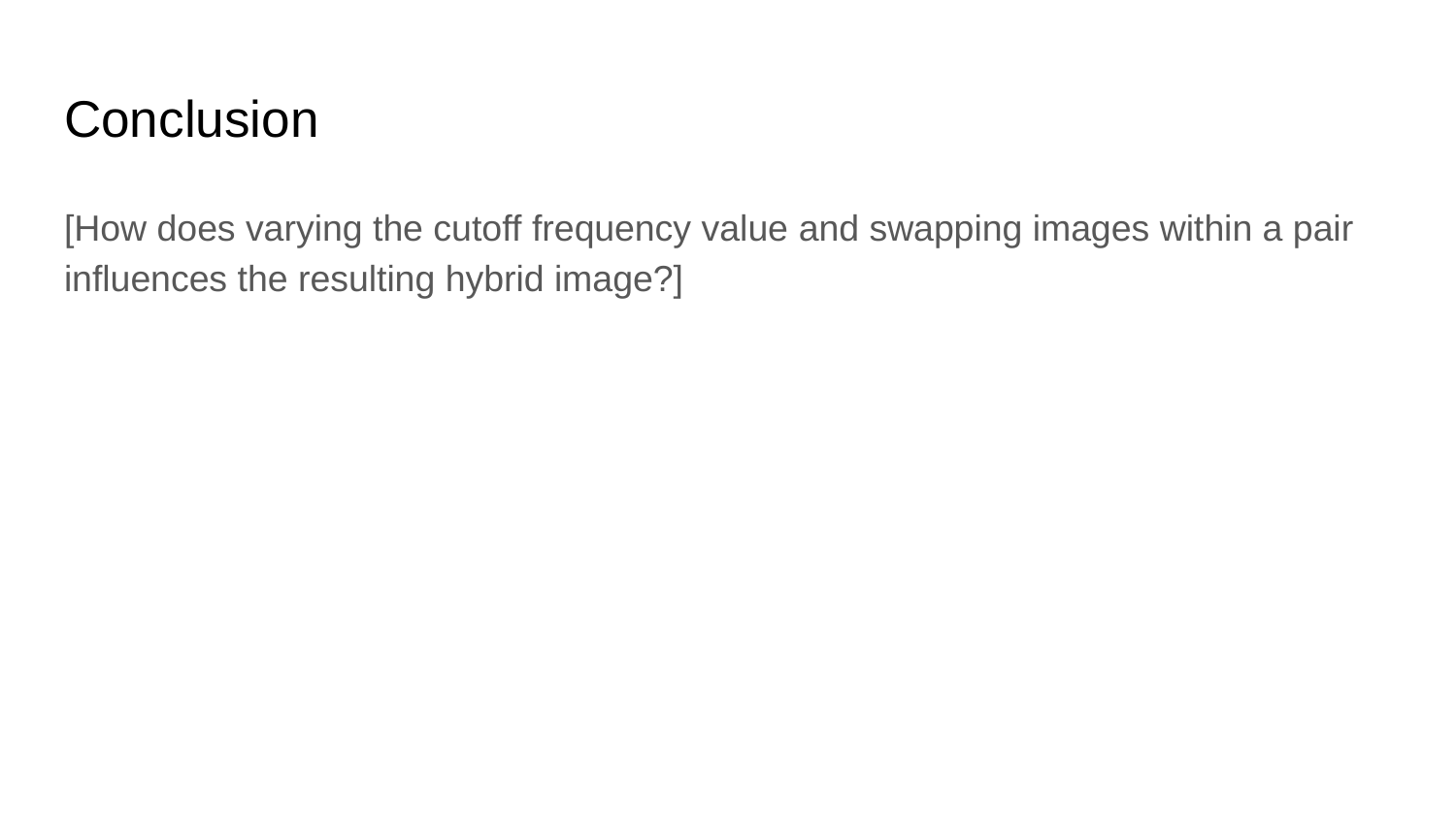

# Conclusion
[How does varying the cutoff frequency value and swapping images within a pair influences the resulting hybrid image?]